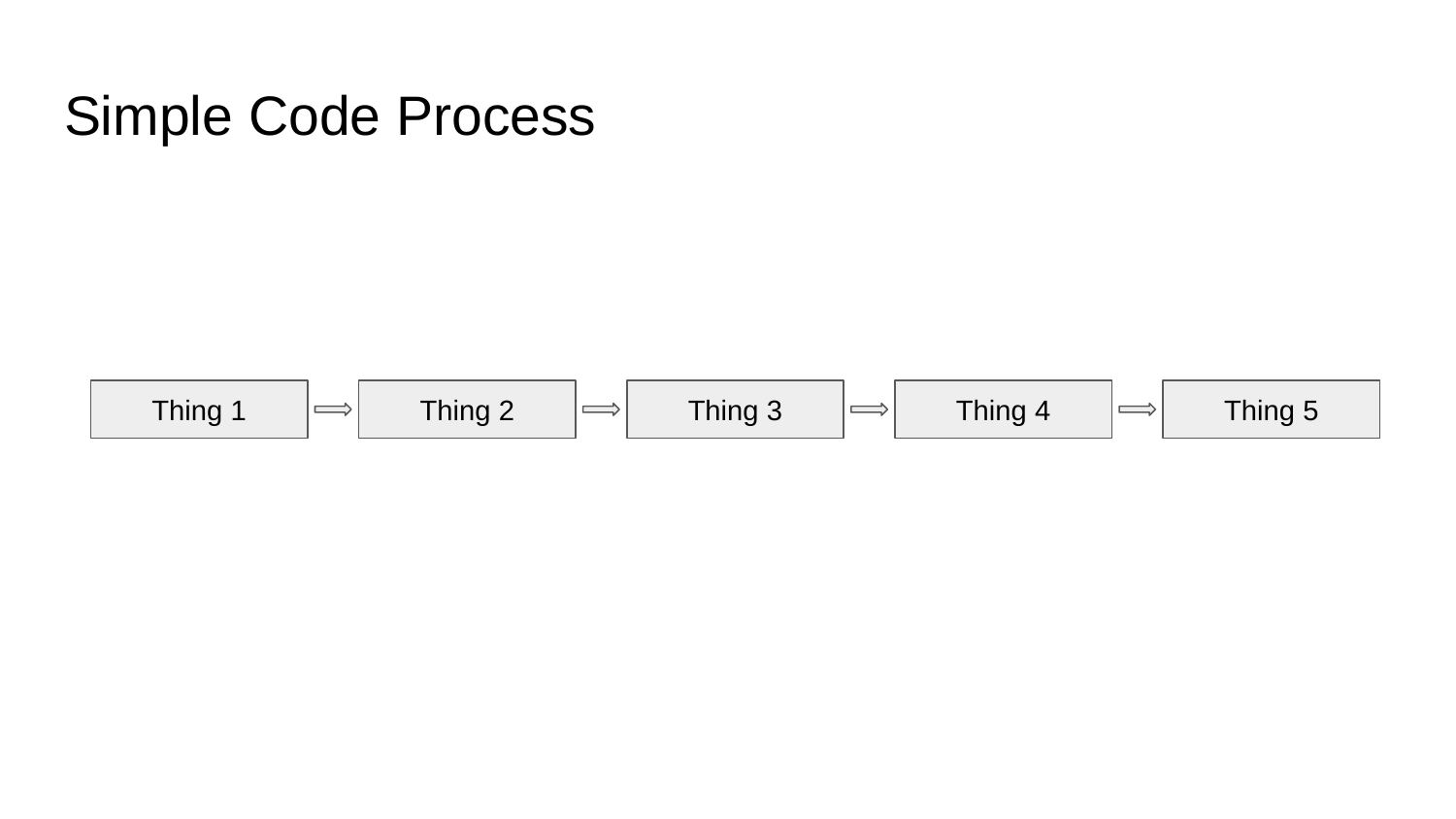

# Simple Code Process
Thing 1
Thing 2
Thing 3
Thing 4
Thing 5